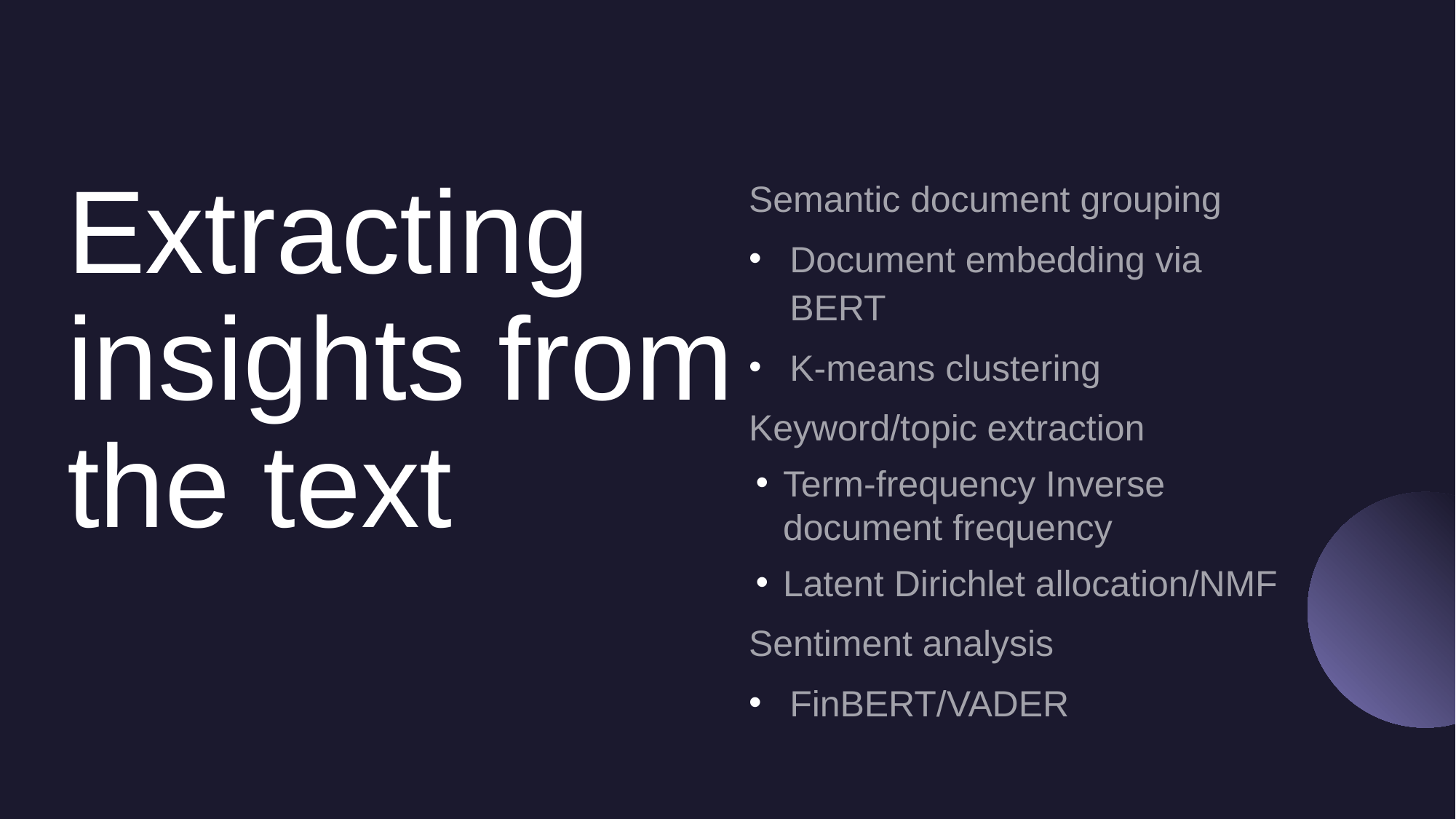

# Extracting insights from the text
Semantic document grouping
Document embedding via BERT
K-means clustering
Keyword/topic extraction
Term-frequency Inverse document frequency
Latent Dirichlet allocation/NMF
Sentiment analysis
FinBERT/VADER